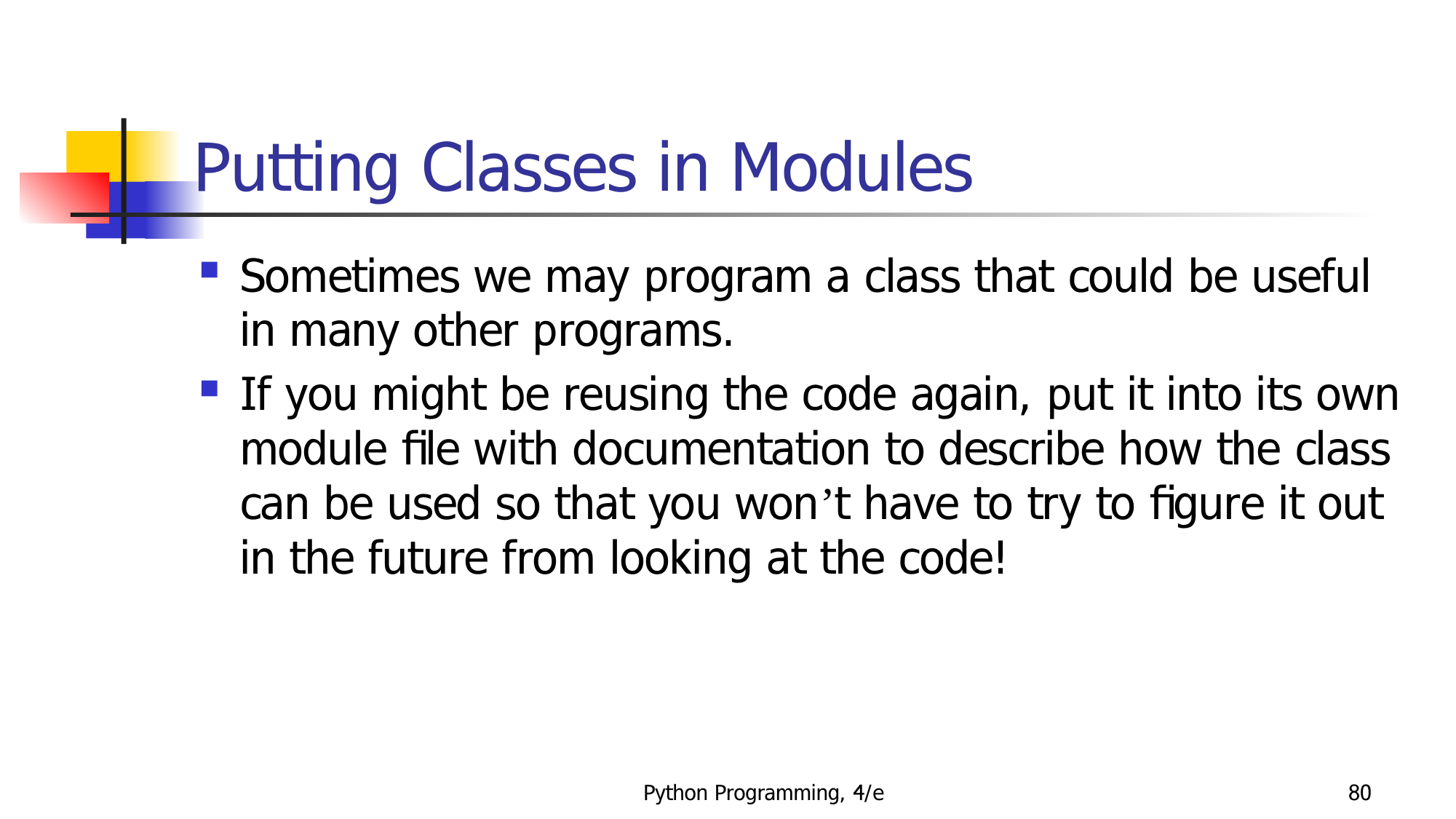

# Putting Classes in Modules
Sometimes we may program a class that could be useful in many other programs.
If you might be reusing the code again, put it into its own module file with documentation to describe how the class can be used so that you won’t have to try to figure it out in the future from looking at the code!
Python Programming, 4/e
80